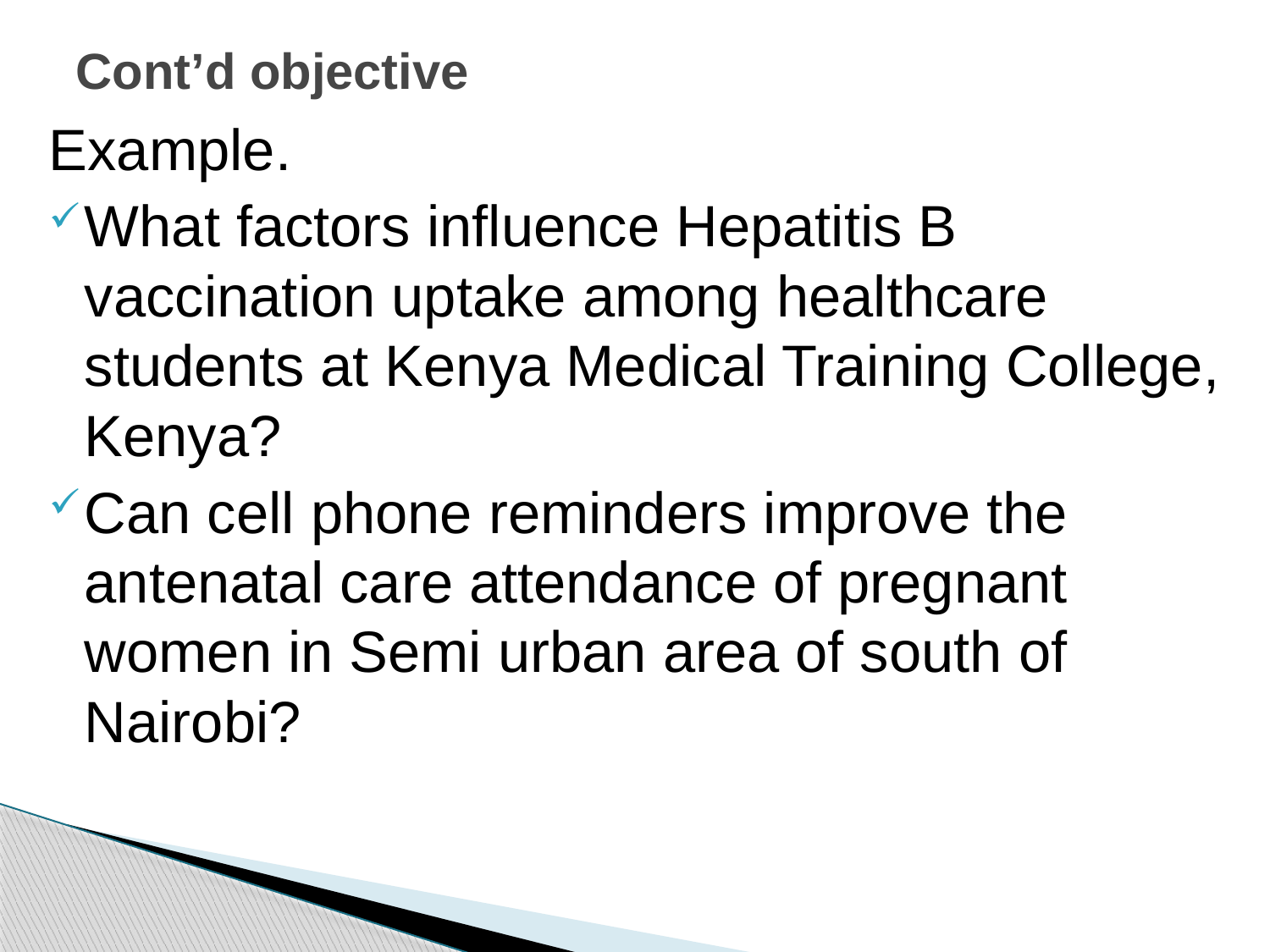

# Cont’d objective
Example.
What factors influence Hepatitis B vaccination uptake among healthcare students at Kenya Medical Training College, Kenya?
Can cell phone reminders improve the antenatal care attendance of pregnant women in Semi urban area of south of Nairobi?